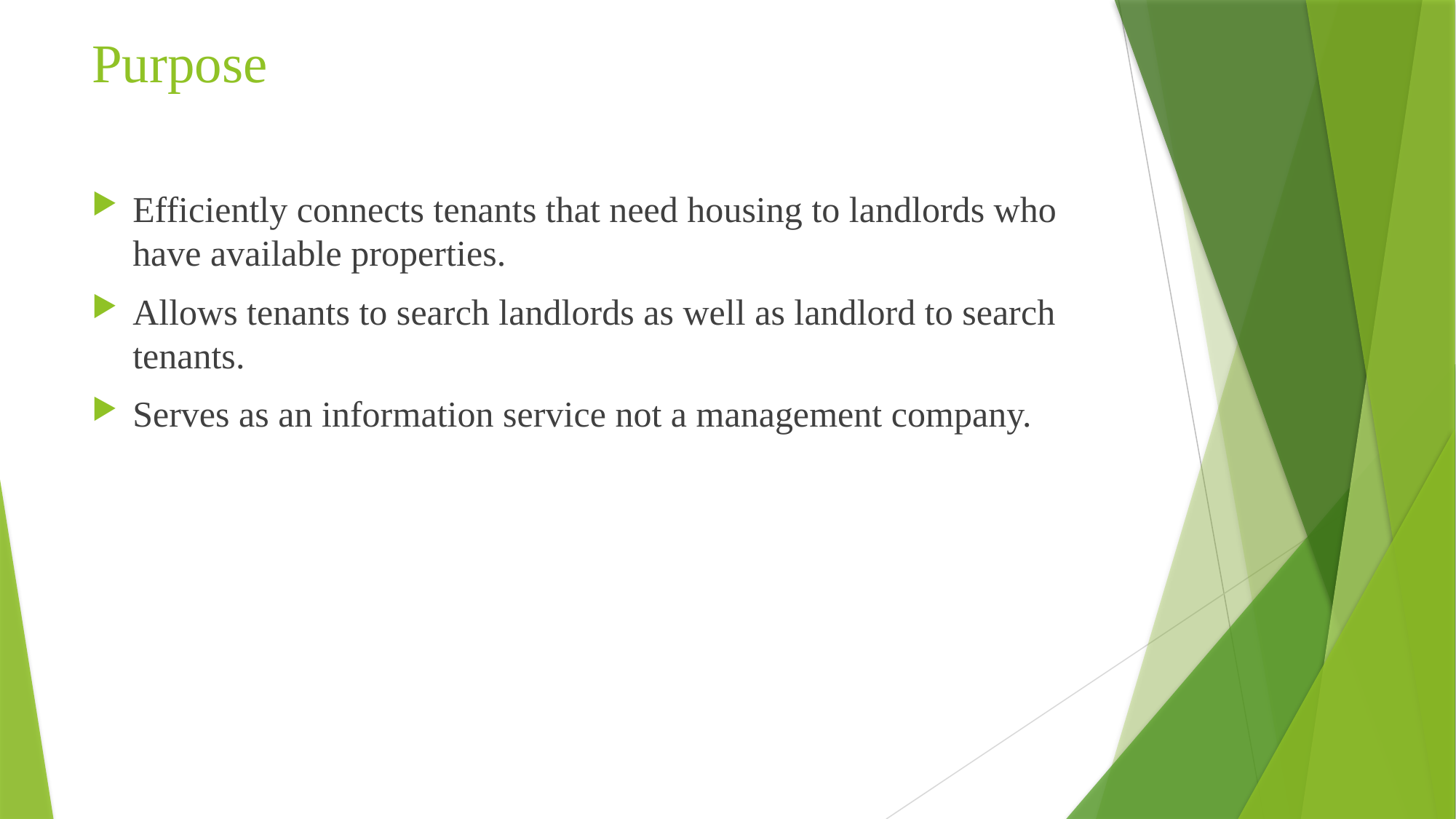

# Purpose
Efficiently connects tenants that need housing to landlords who have available properties.
Allows tenants to search landlords as well as landlord to search tenants.
Serves as an information service not a management company.